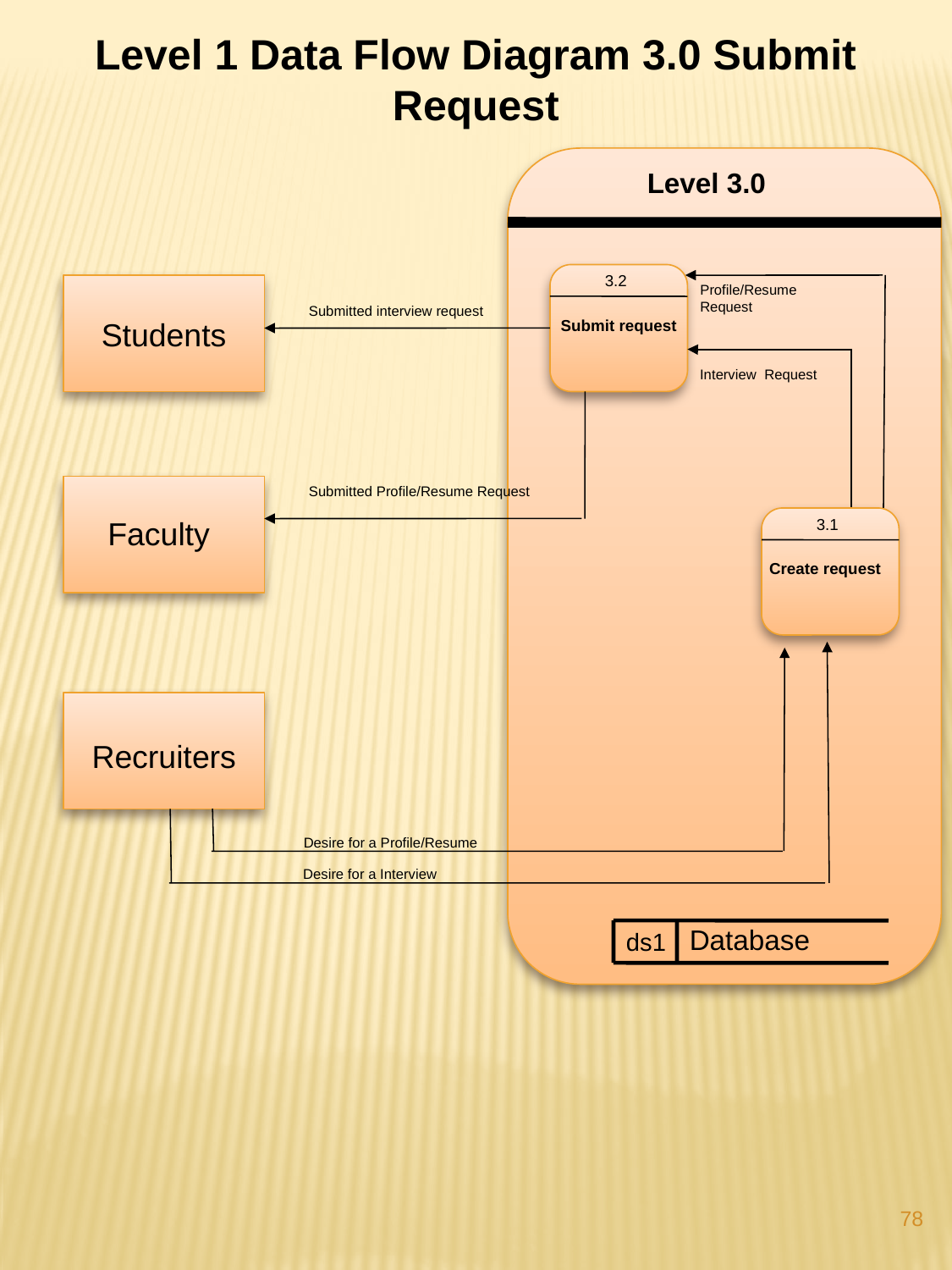

Level 1 Data Flow Diagram 3.0 Submit Request

Level 3.0

3.2

Profile/Resume Request

Submitted interview request

Students
Submit request

Interview  Request

Submitted Profile/Resume Request
Faculty

3.1

Create request

Recruiters

Desire for a Profile/Resume

Desire for a Interview

Database

ds1

78